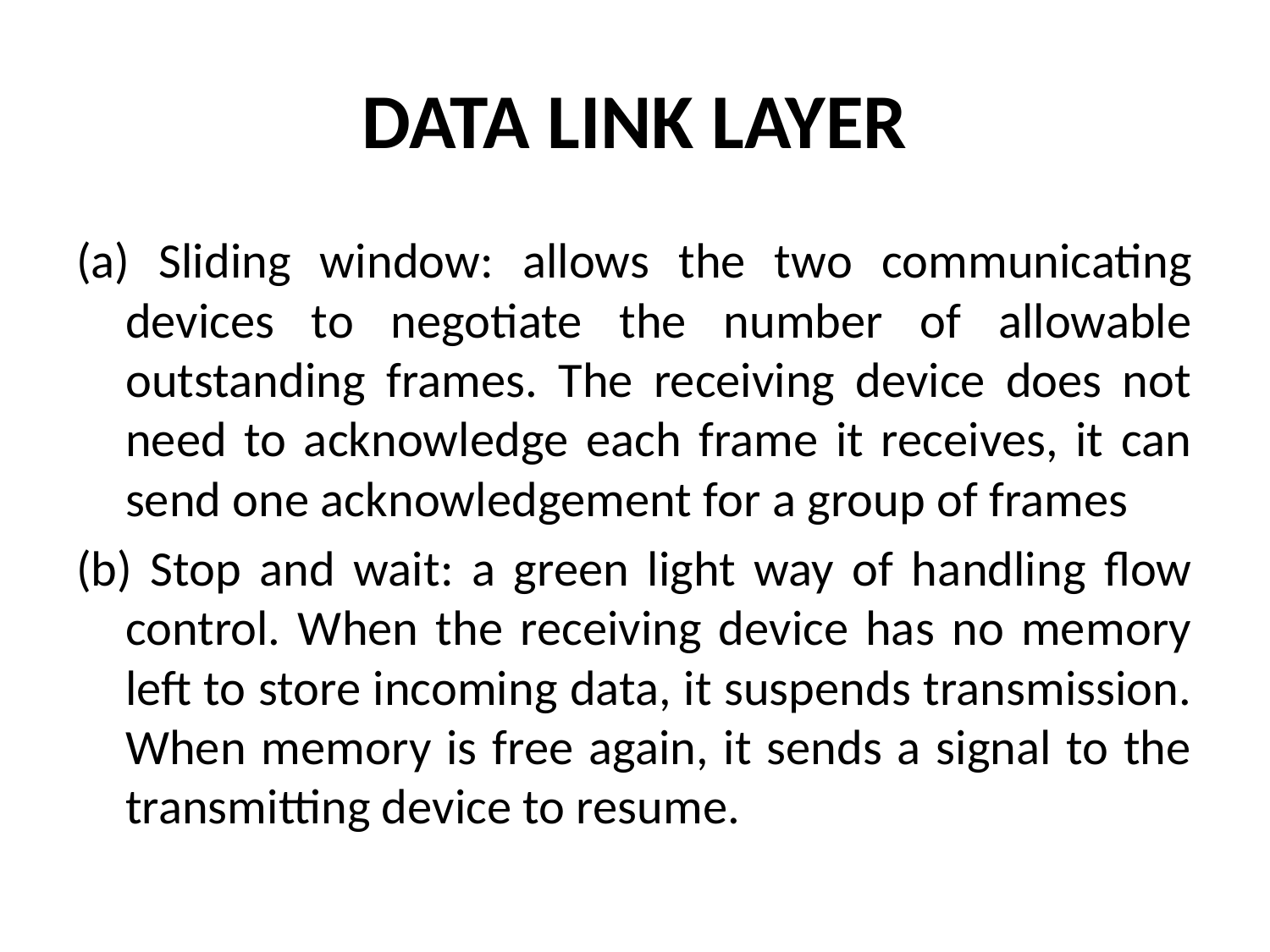

# DATA LINK LAYER
(a) Sliding window: allows the two communicating devices to negotiate the number of allowable outstanding frames. The receiving device does not need to acknowledge each frame it receives, it can send one acknowledgement for a group of frames
(b) Stop and wait: a green light way of handling flow control. When the receiving device has no memory left to store incoming data, it suspends transmission. When memory is free again, it sends a signal to the transmitting device to resume.